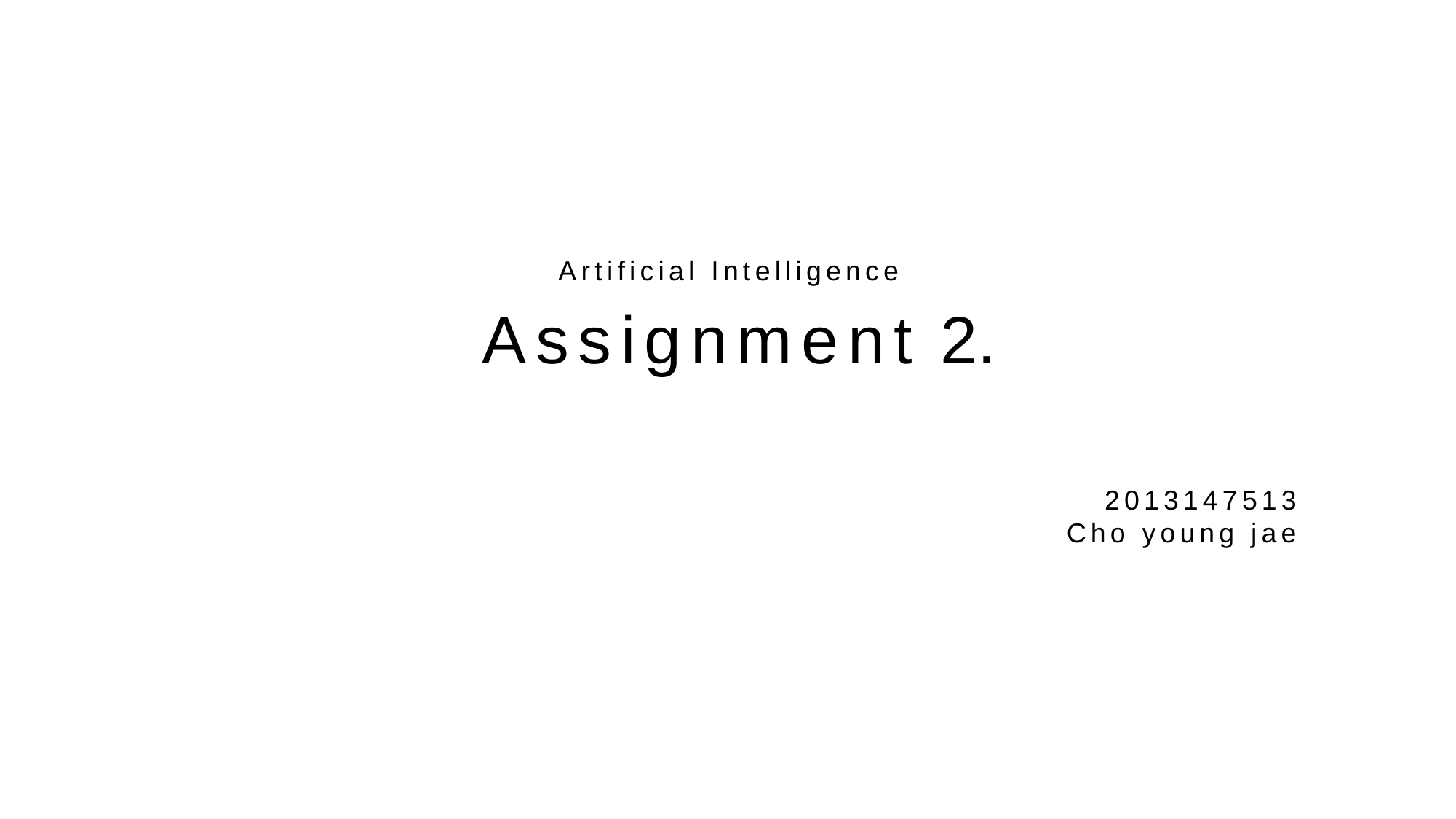

Artificial Intelligence
Assignment 2.
2013147513
Cho young jae